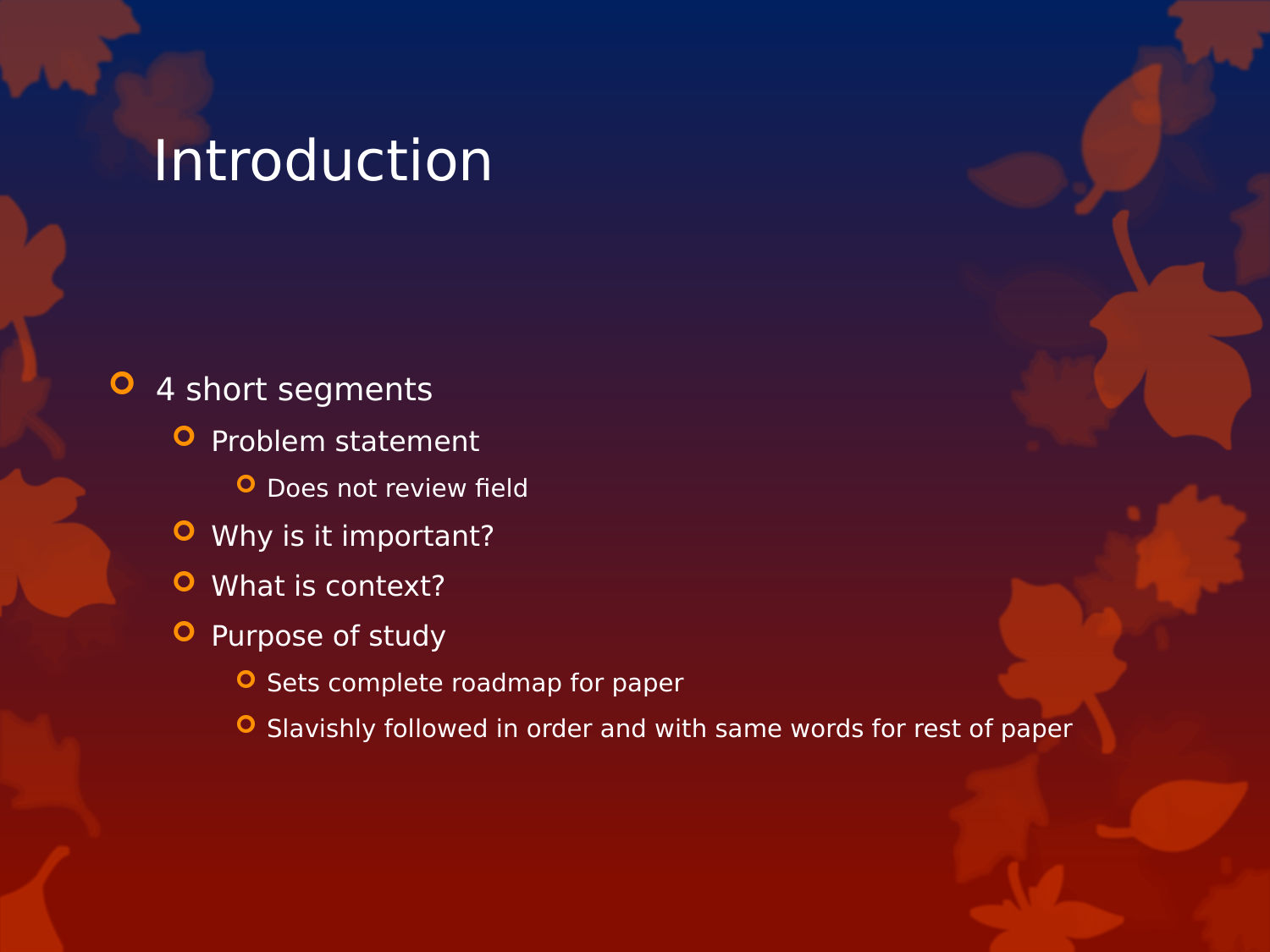

# Introduction
4 short segments
Problem statement
Does not review field
Why is it important?
What is context?
Purpose of study
Sets complete roadmap for paper
Slavishly followed in order and with same words for rest of paper